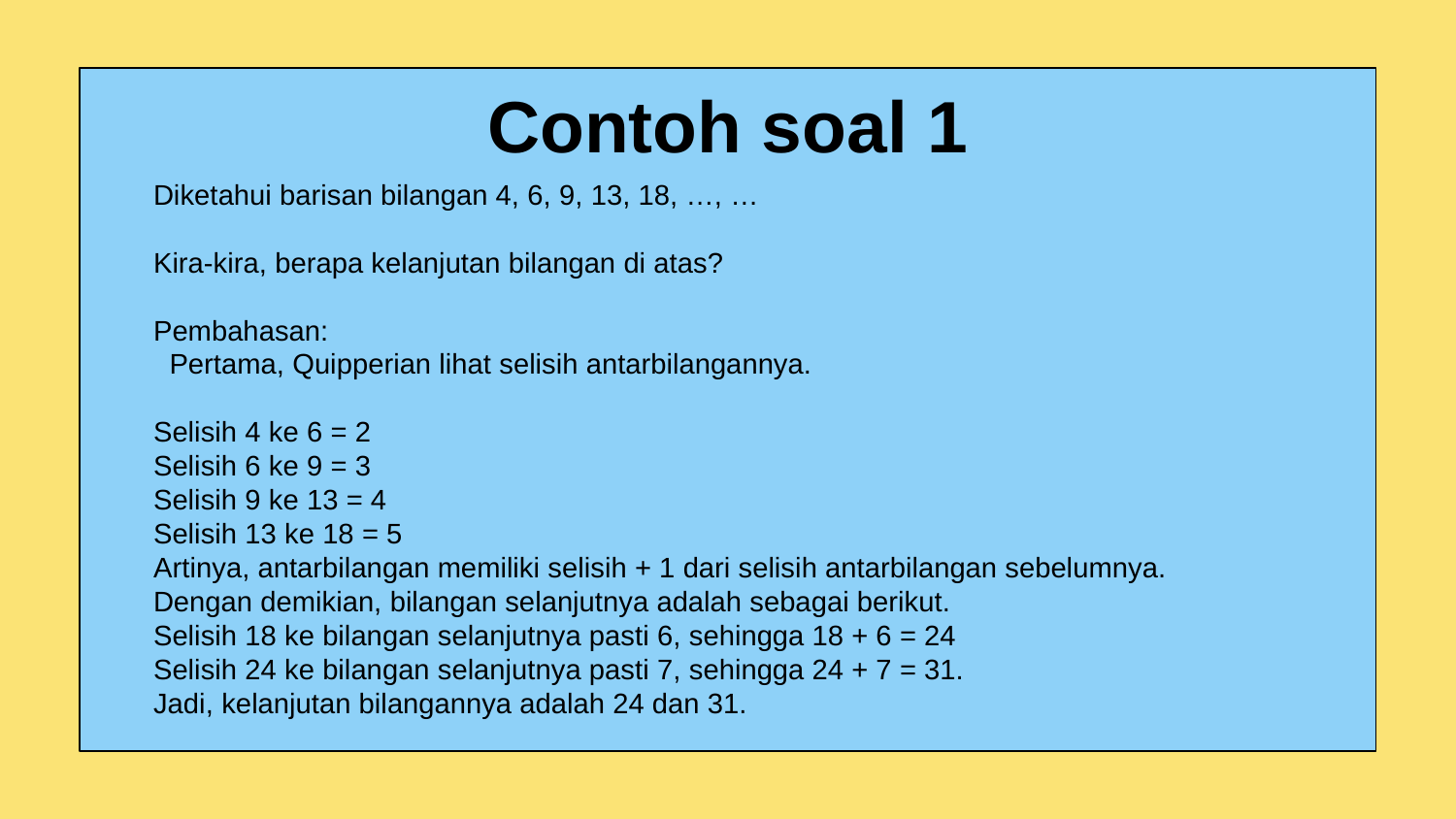

# Contoh soal 1
Diketahui barisan bilangan 4, 6, 9, 13, 18, …, …

Kira-kira, berapa kelanjutan bilangan di atas?

Pembahasan:
  Pertama, Quipperian lihat selisih antarbilangannya.

Selisih 4 ke 6 = 2
Selisih 6 ke 9 = 3
Selisih 9 ke 13 = 4
Selisih 13 ke 18 = 5
Artinya, antarbilangan memiliki selisih + 1 dari selisih antarbilangan sebelumnya.
Dengan demikian, bilangan selanjutnya adalah sebagai berikut.
Selisih 18 ke bilangan selanjutnya pasti 6, sehingga 18 + 6 = 24
Selisih 24 ke bilangan selanjutnya pasti 7, sehingga 24 + 7 = 31.
Jadi, kelanjutan bilangannya adalah 24 dan 31.